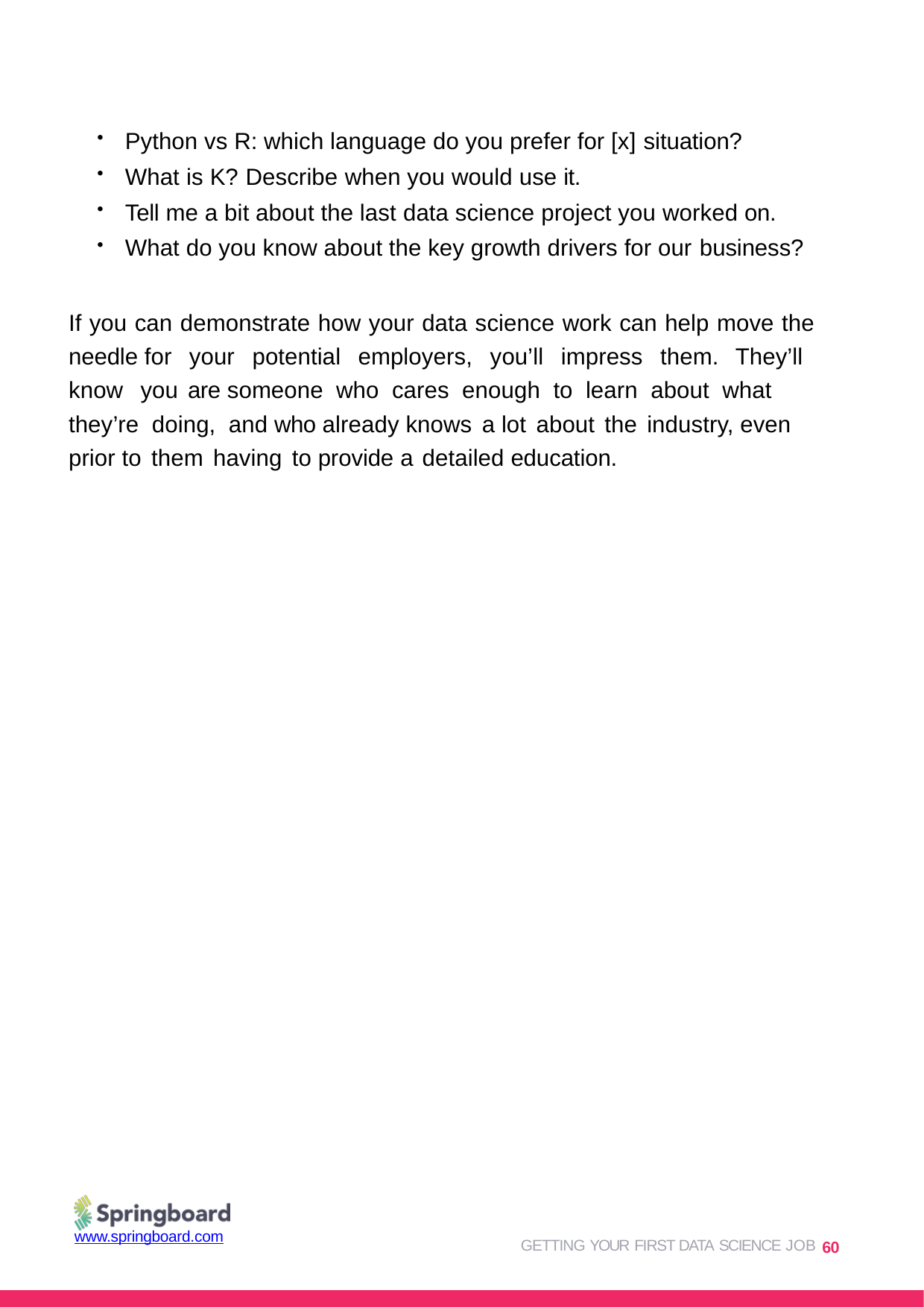

Python vs R: which language do you prefer for [x] situation?
What is K? Describe when you would use it.
Tell me a bit about the last data science project you worked on.
What do you know about the key growth drivers for our business?

If you can demonstrate how your data science work can help move the needle for  your  potential  employers,  you’ll  impress  them.  They’ll  know  you are someone who cares enough to learn about what they’re doing, and who already knows a lot about the industry, even prior to them having to provide a detailed education.
GETTING YOUR FIRST DATA SCIENCE JOB 60
www.springboard.com